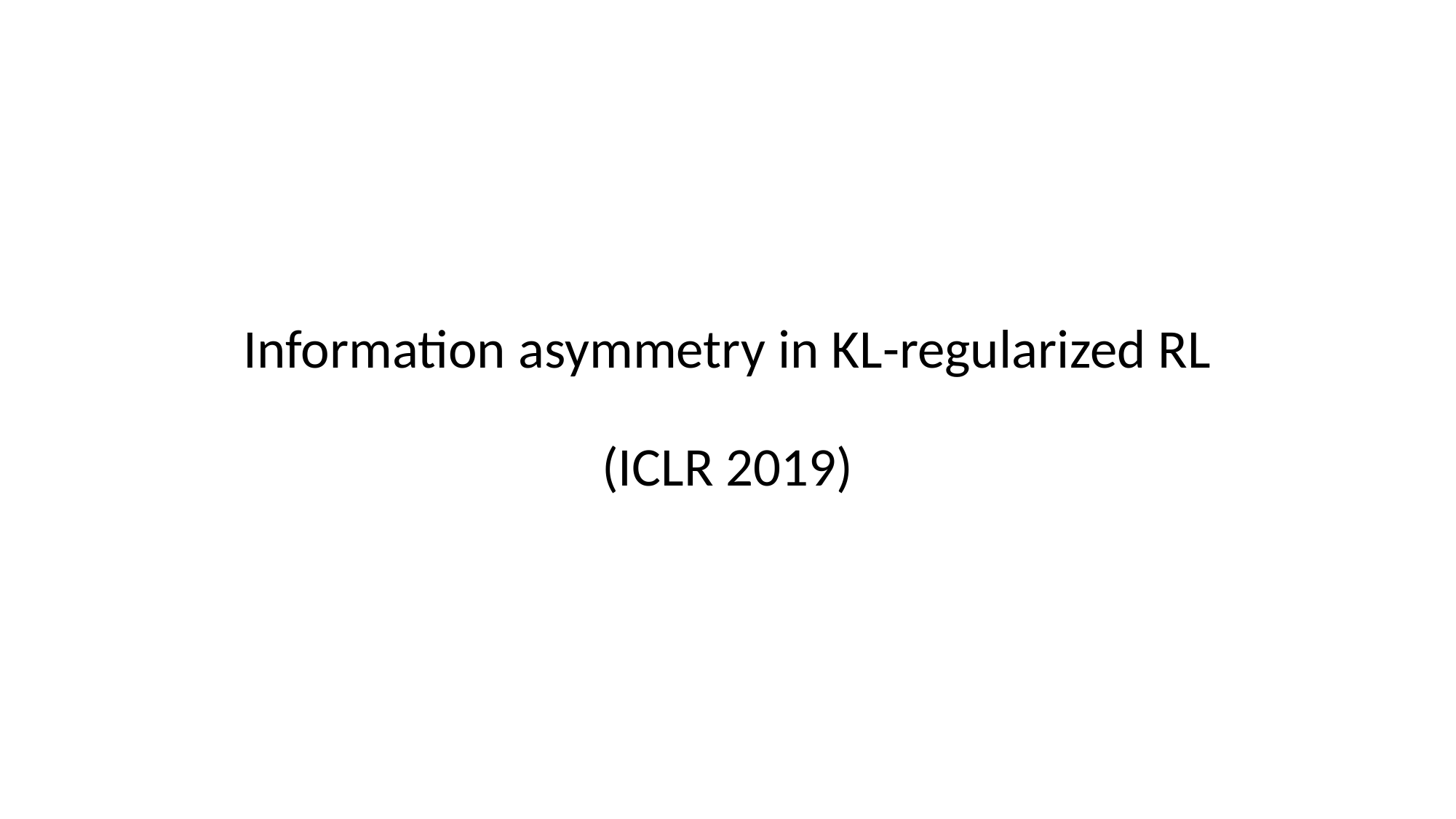

# Information asymmetry in KL-regularized RL (ICLR 2019)